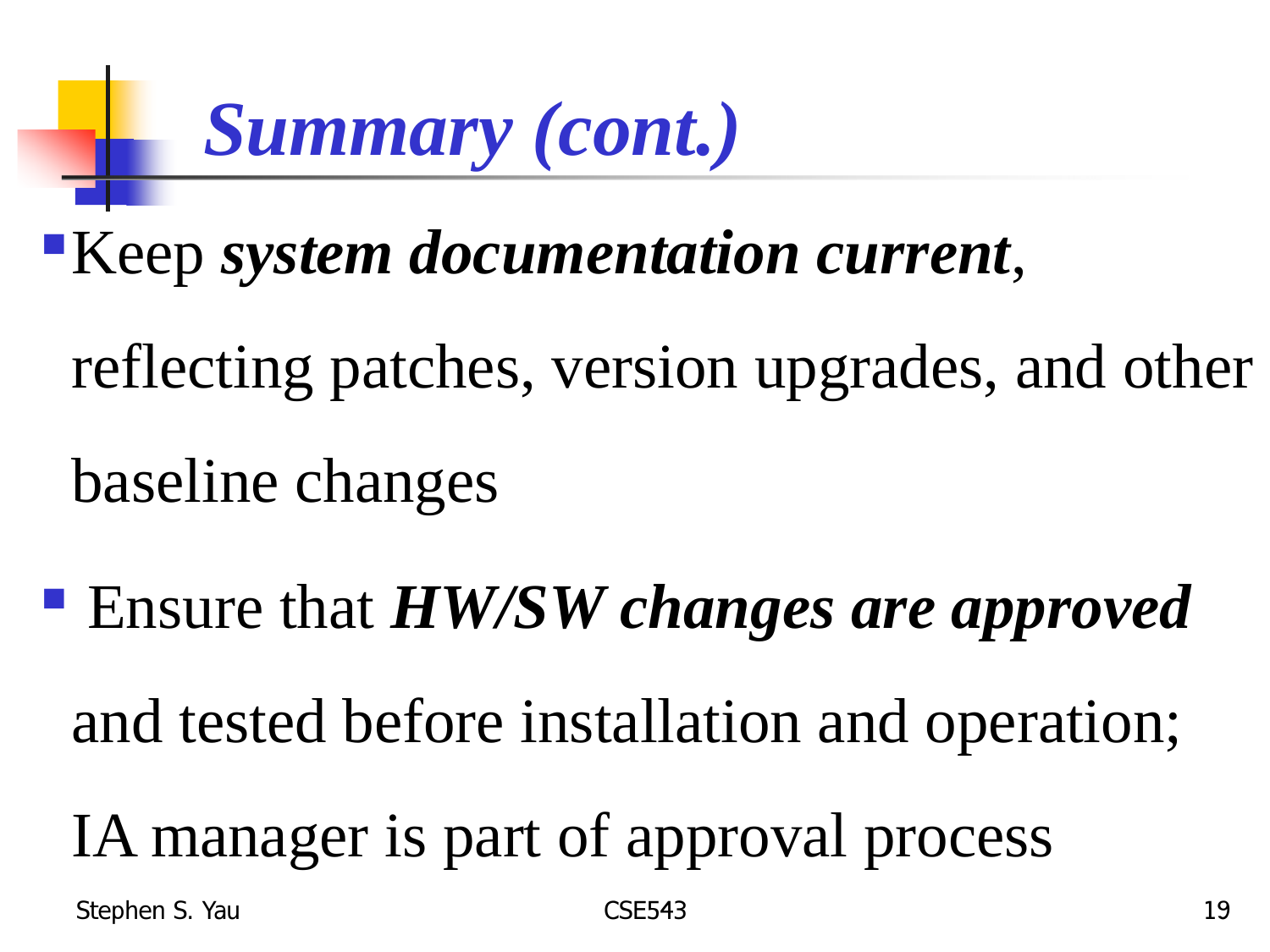

# Summary (cont.)
Keep system documentation current, reflecting patches, version upgrades, and other baseline changes
 Ensure that HW/SW changes are approved and tested before installation and operation; IA manager is part of approval process

CSE543
19
Stephen S. Yau